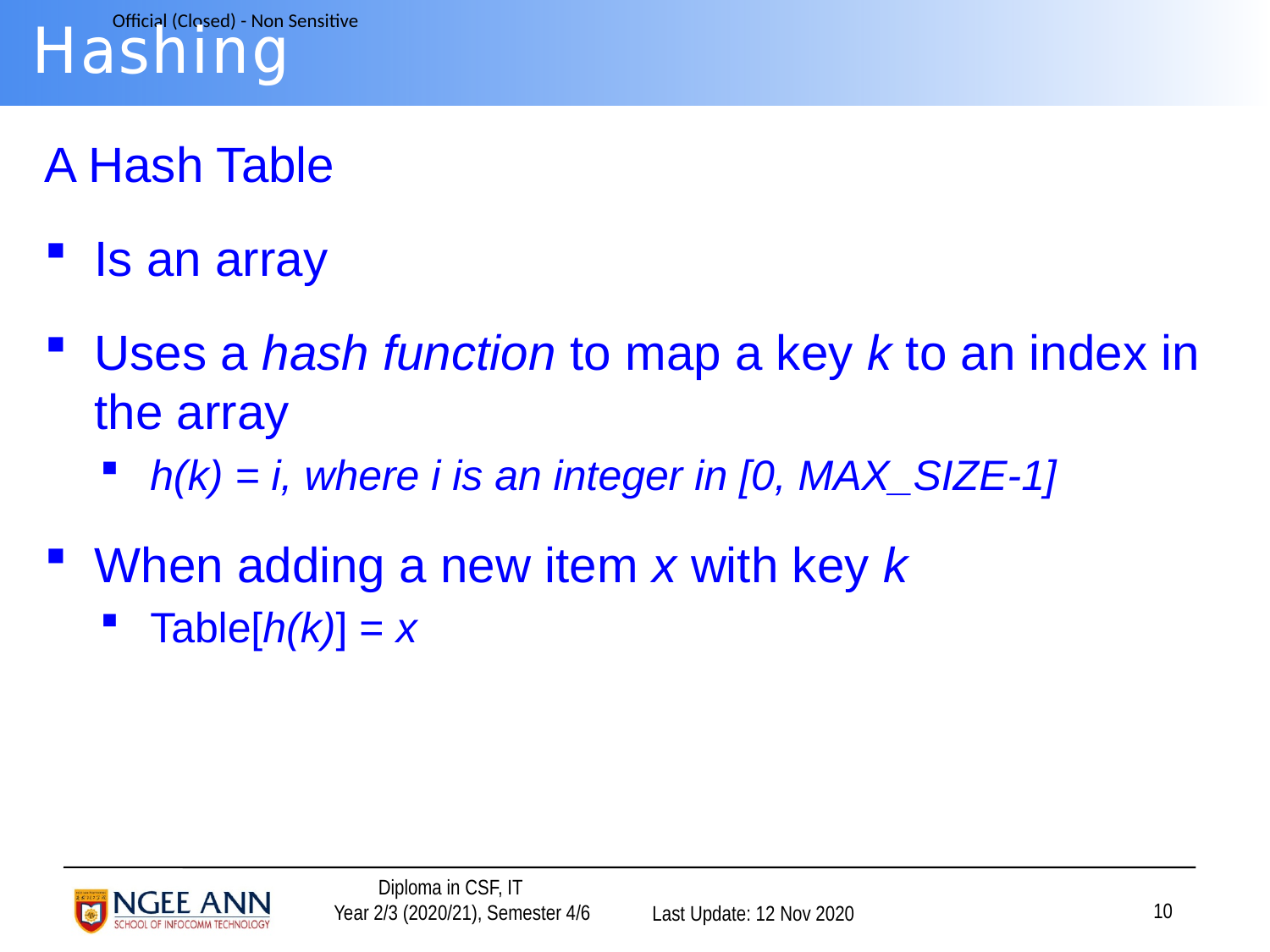

# Hashing
A Hash Table

Is an array

Uses a hash function to map a key k to an index in the array
h(k) = i, where i is an integer in [0, MAX_SIZE-1]

When adding a new item x with key k
Table[h(k)] = x